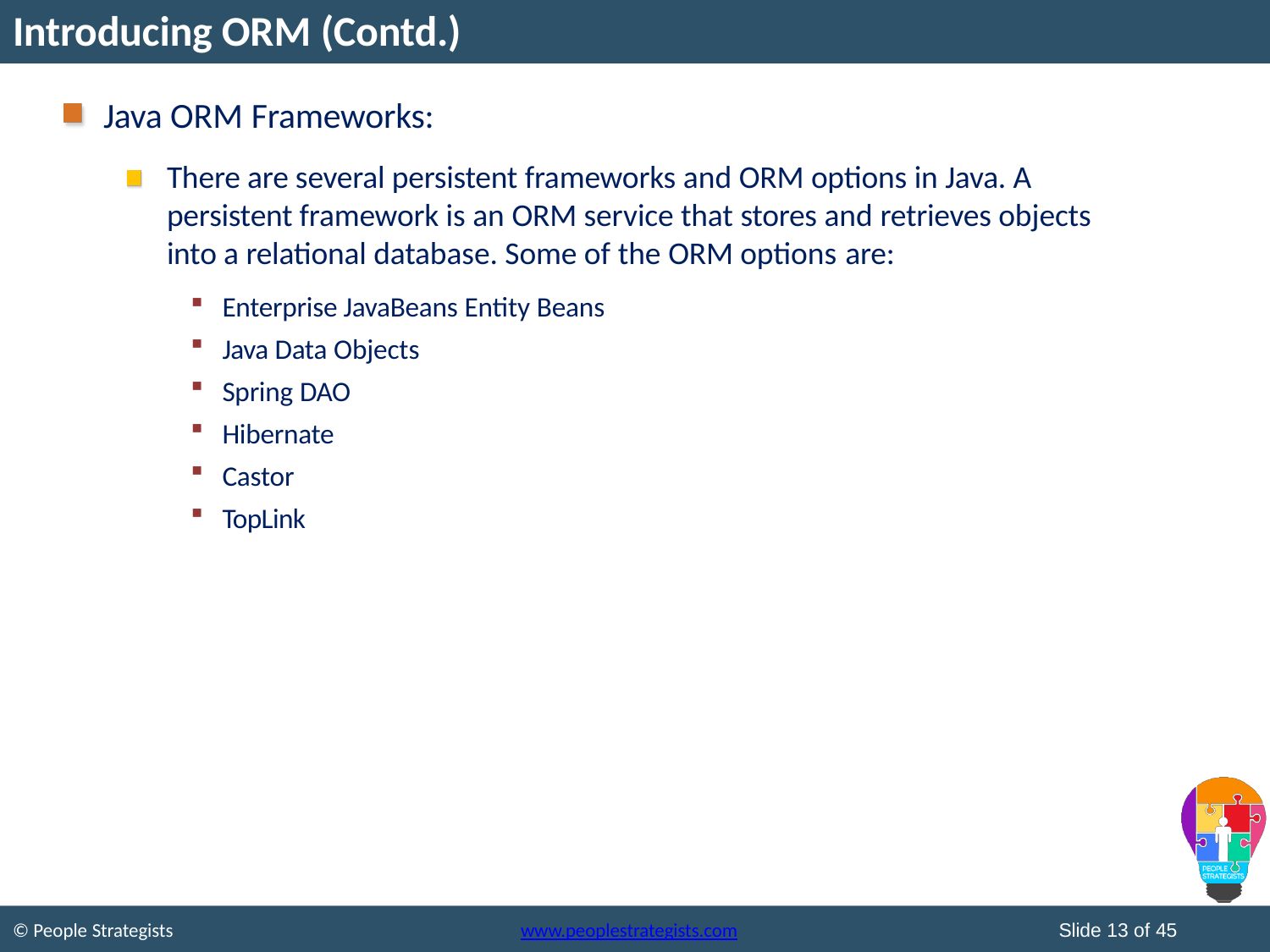

# Introducing ORM (Contd.)
Java ORM Frameworks:
There are several persistent frameworks and ORM options in Java. A  persistent framework is an ORM service that stores and retrieves objects  into a relational database. Some of the ORM options are:
Enterprise JavaBeans Entity Beans
Java Data Objects
Spring DAO
Hibernate
Castor
TopLink

Slide 13 of 45
© People Strategists
www.peoplestrategists.com